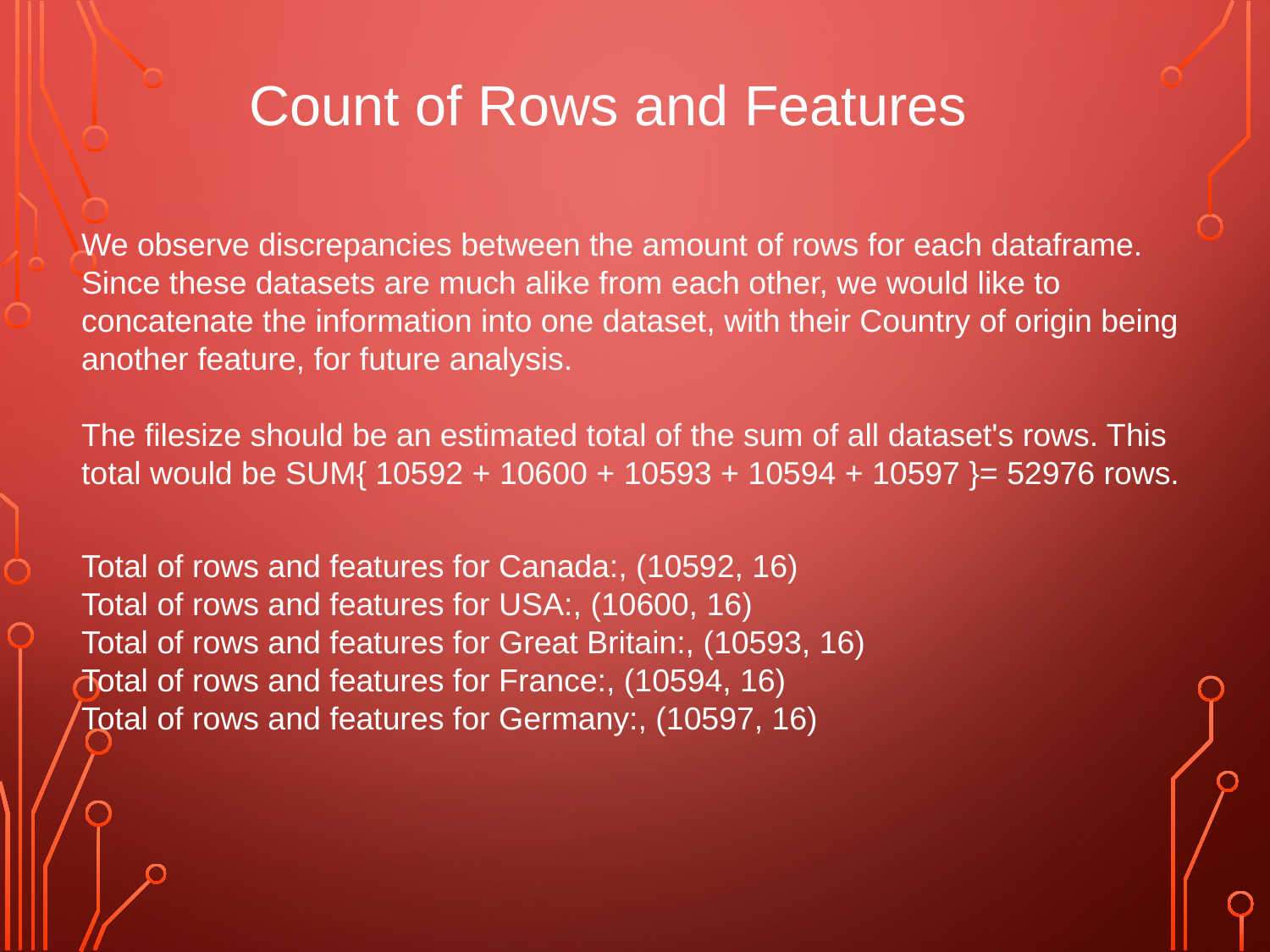

Count of Rows and Features
We observe discrepancies between the amount of rows for each dataframe. Since these datasets are much alike from each other, we would like to concatenate the information into one dataset, with their Country of origin being another feature, for future analysis.

The filesize should be an estimated total of the sum of all dataset's rows. This total would be SUM{ 10592 + 10600 + 10593 + 10594 + 10597 }= 52976 rows.
Total of rows and features for Canada:, (10592, 16)
Total of rows and features for USA:, (10600, 16)
Total of rows and features for Great Britain:, (10593, 16)
Total of rows and features for France:, (10594, 16)
Total of rows and features for Germany:, (10597, 16)